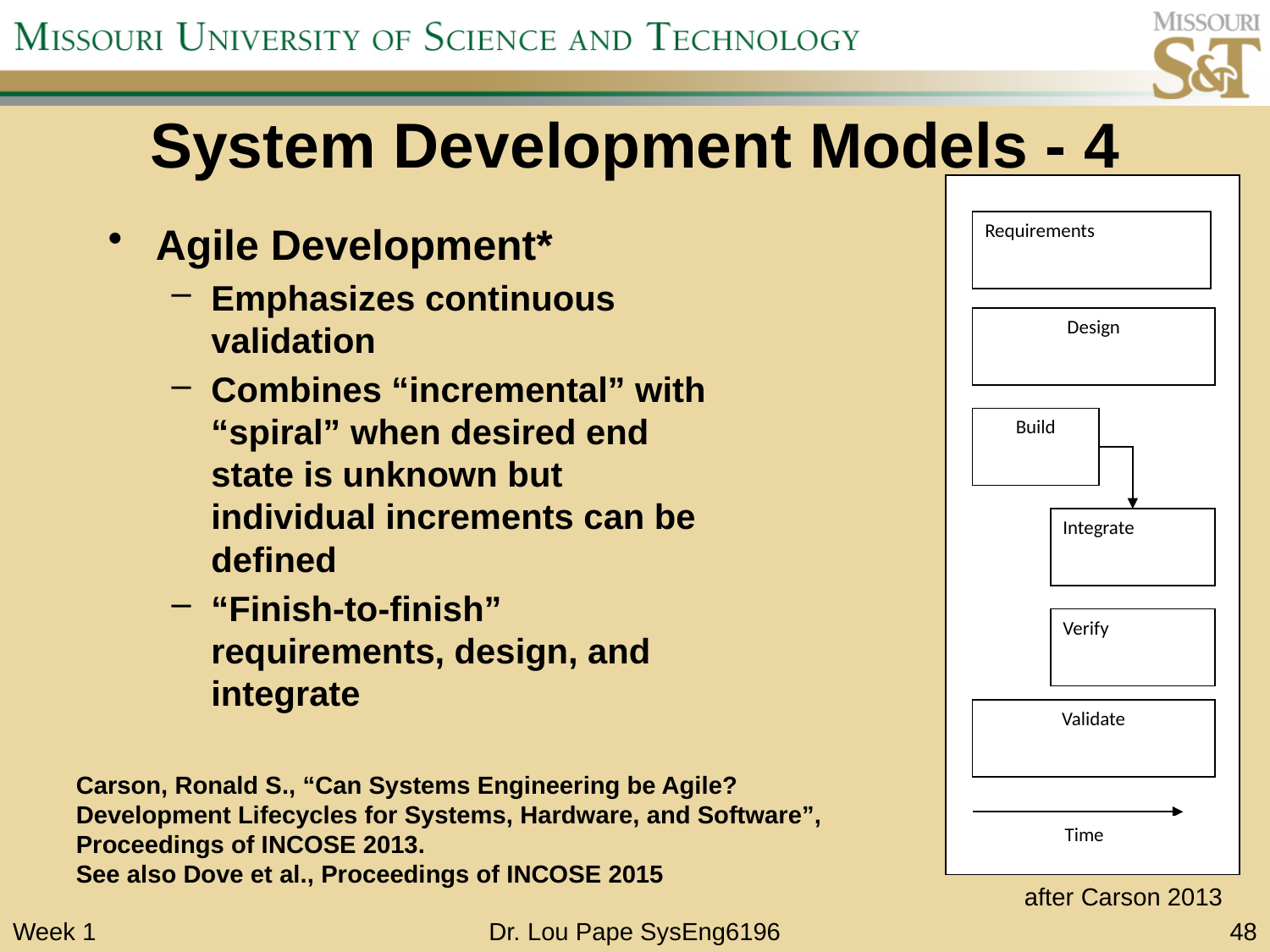

# System Development Models - 4

Requirements
Design
Build
Integrate
Verify
Validate
Time
Agile Development*
Emphasizes continuous validation
Combines “incremental” with “spiral” when desired end state is unknown but individual increments can be defined
“Finish-to-finish” requirements, design, and integrate
Carson, Ronald S., “Can Systems Engineering be Agile? Development Lifecycles for Systems, Hardware, and Software”, Proceedings of INCOSE 2013.
See also Dove et al., Proceedings of INCOSE 2015
after Carson 2013
Week 1
Dr. Lou Pape SysEng6196
48